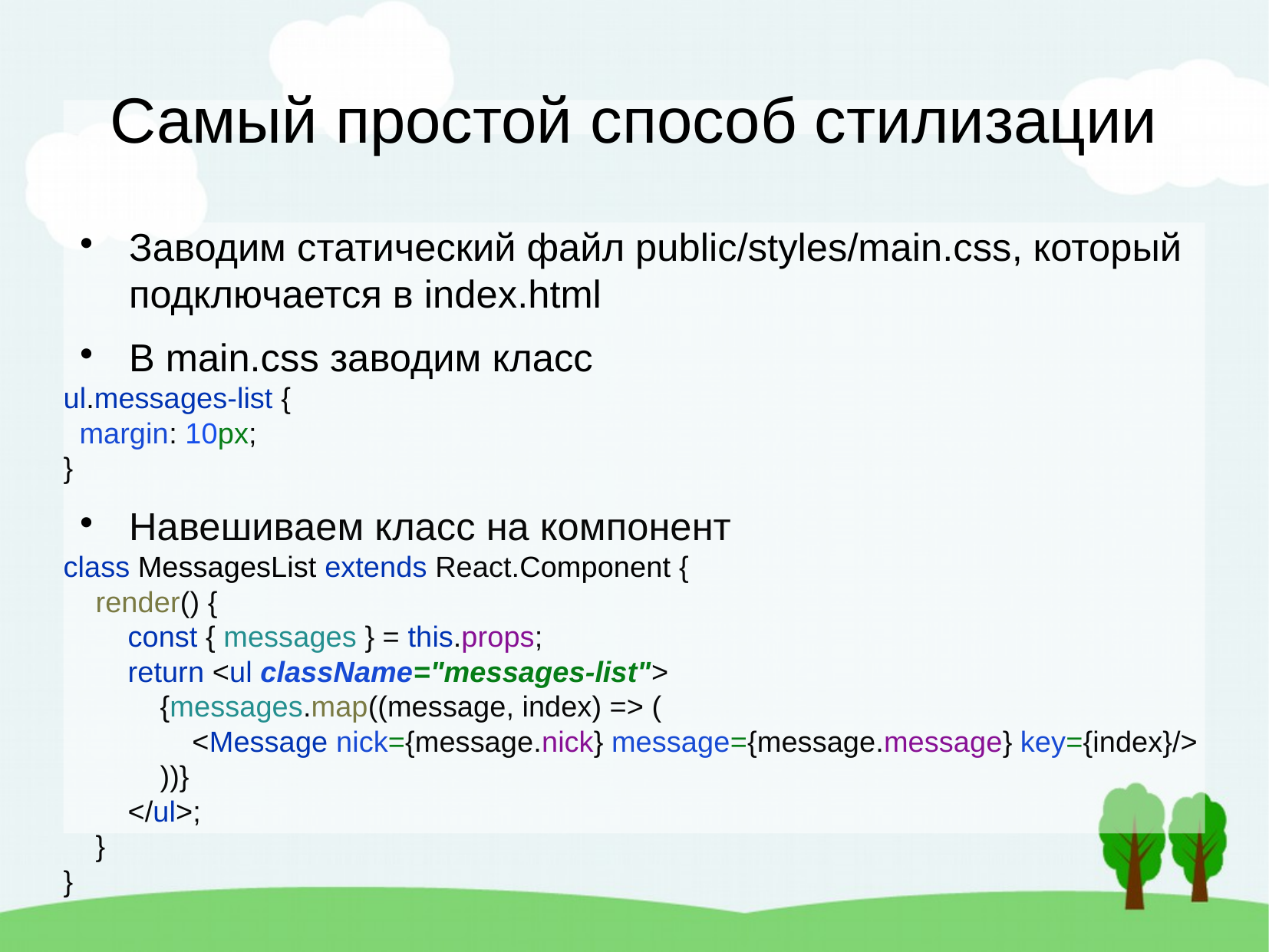

Самый простой способ стилизации

Заводим статический файл public/styles/main.css, который подключается в index.html
В main.css заводим класс
ul.messages-list {
  margin: 10px;
}
Навешиваем класс на компонент
class MessagesList extends React.Component {
    render() {
        const { messages } = this.props;
        return <ul className="messages-list">
            {messages.map((message, index) => (
                <Message nick={message.nick} message={message.message} key={index}/>
            ))}
        </ul>;
    }
}